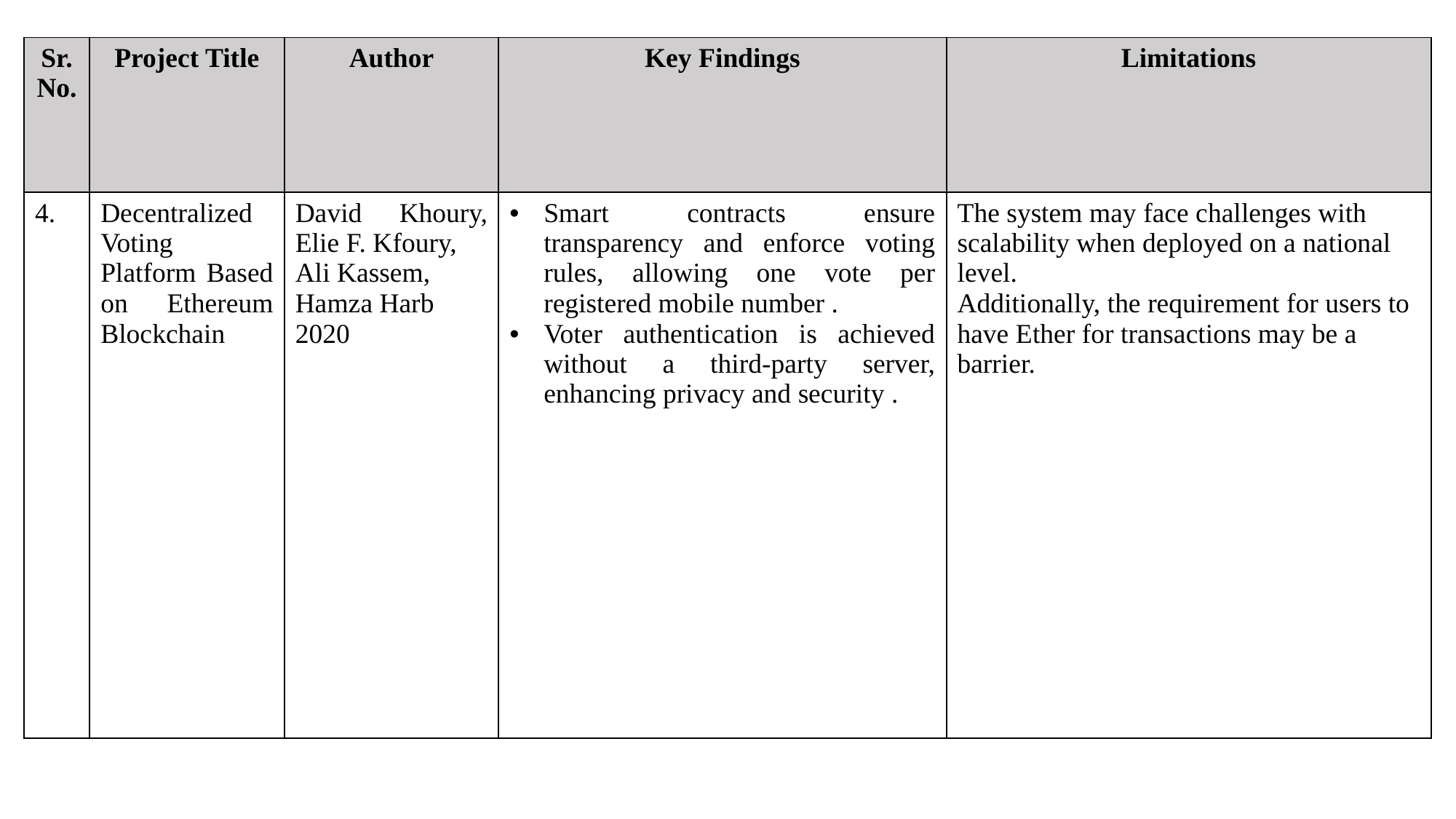

| Sr. No. | Project Title | Author | Key Findings | Limitations |
| --- | --- | --- | --- | --- |
| 4. | Decentralized Voting Platform Based on Ethereum Blockchain | David Khoury, Elie F. Kfoury, Ali Kassem, Hamza Harb 2020 | Smart contracts ensure transparency and enforce voting rules, allowing one vote per registered mobile number . Voter authentication is achieved without a third-party server, enhancing privacy and security . | The system may face challenges with scalability when deployed on a national level. Additionally, the requirement for users to have Ether for transactions may be a barrier. |